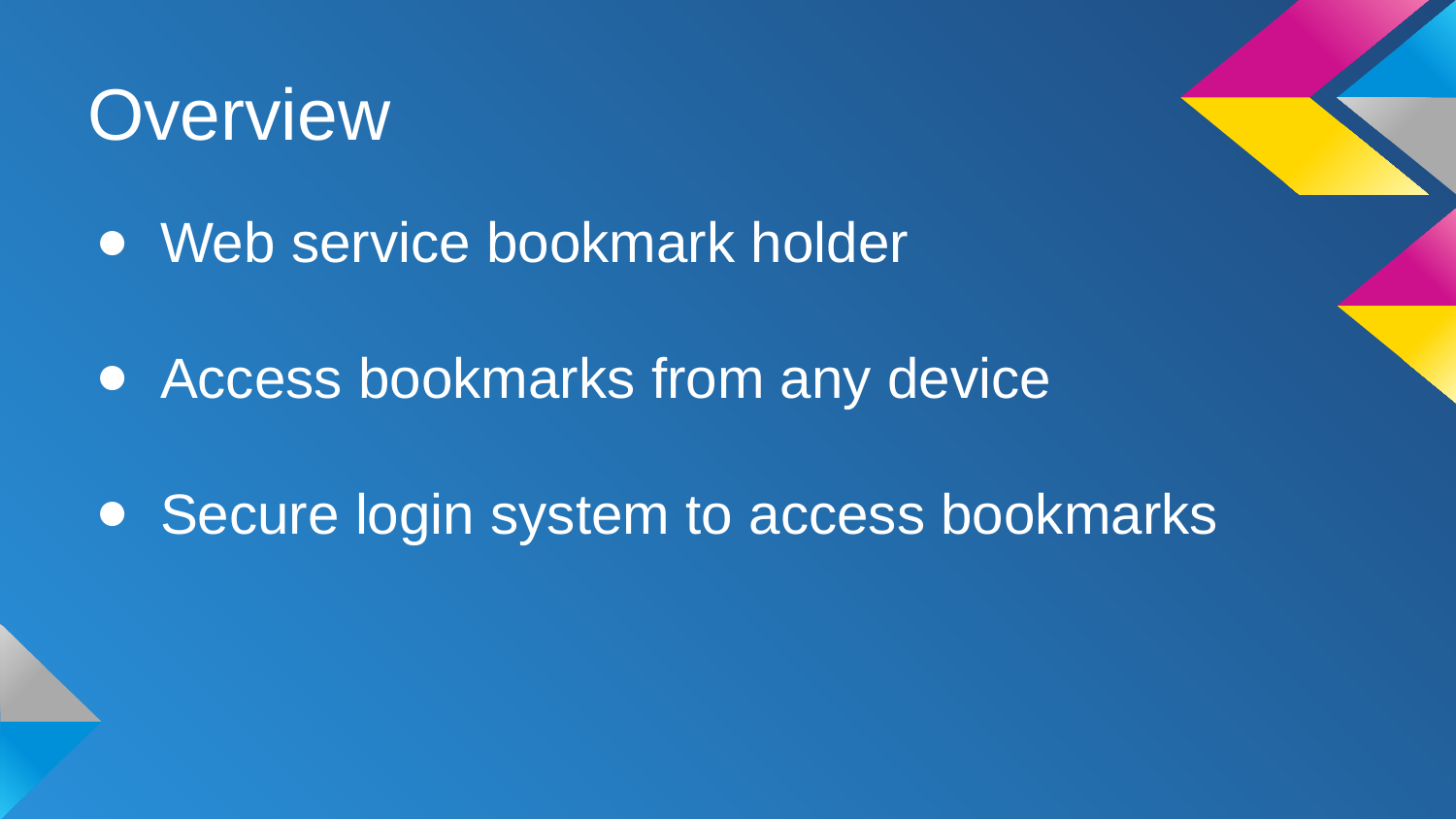

# Overview
Web service bookmark holder

Access bookmarks from any device

Secure login system to access bookmarks